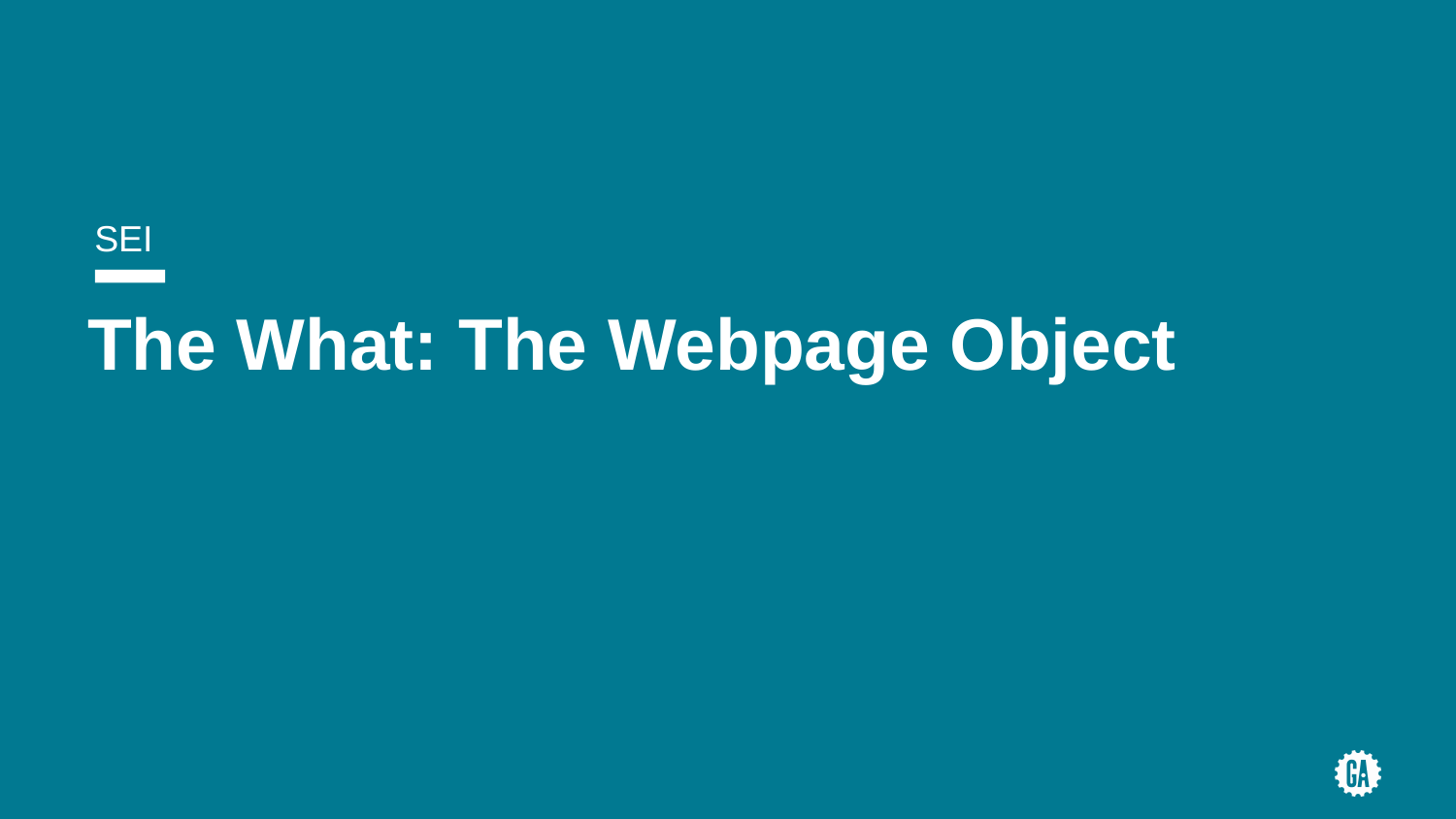

SEI
# The What: The Webpage Object